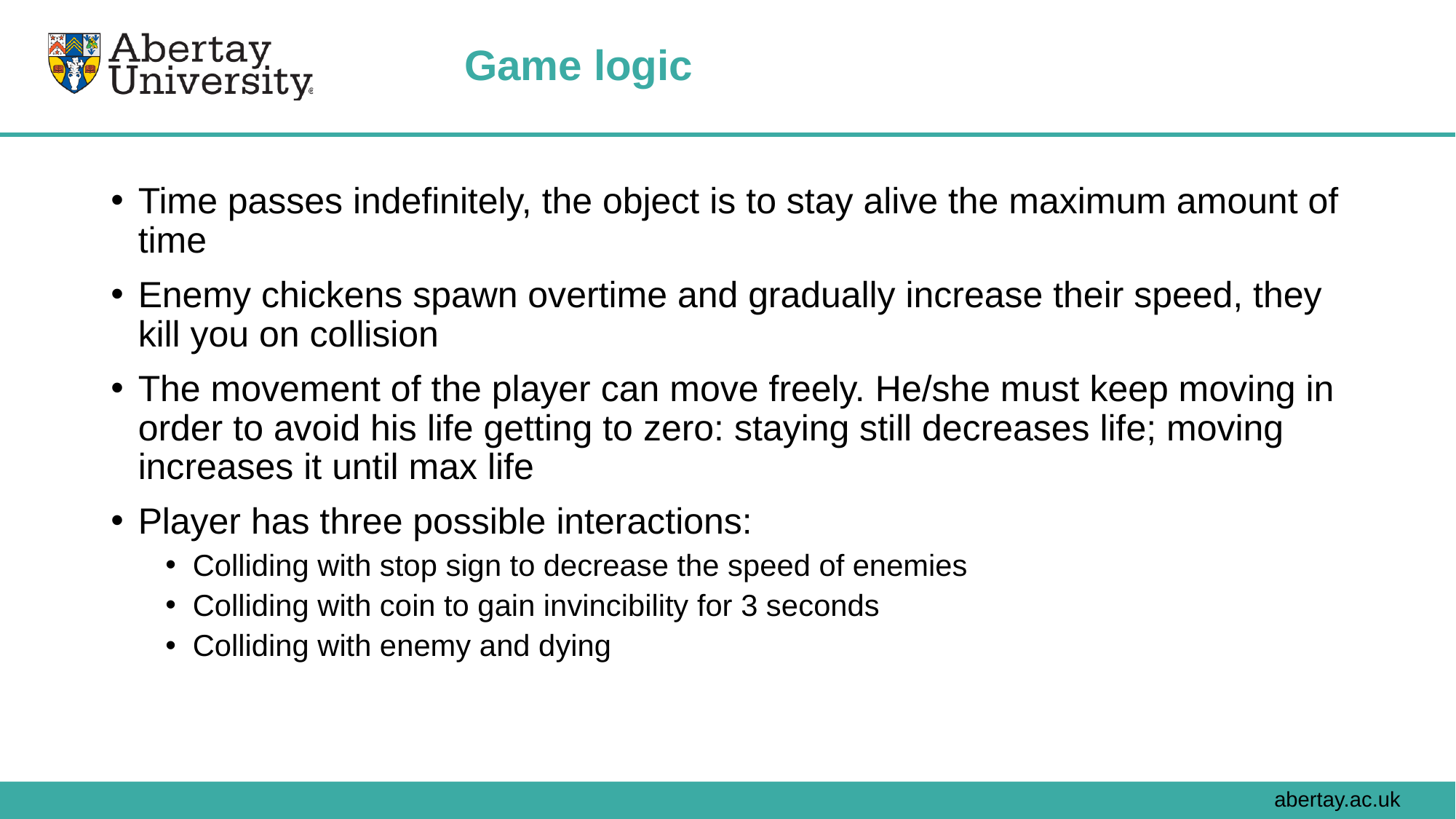

# Game logic
Time passes indefinitely, the object is to stay alive the maximum amount of time
Enemy chickens spawn overtime and gradually increase their speed, they kill you on collision
The movement of the player can move freely. He/she must keep moving in order to avoid his life getting to zero: staying still decreases life; moving increases it until max life
Player has three possible interactions:
Colliding with stop sign to decrease the speed of enemies
Colliding with coin to gain invincibility for 3 seconds
Colliding with enemy and dying